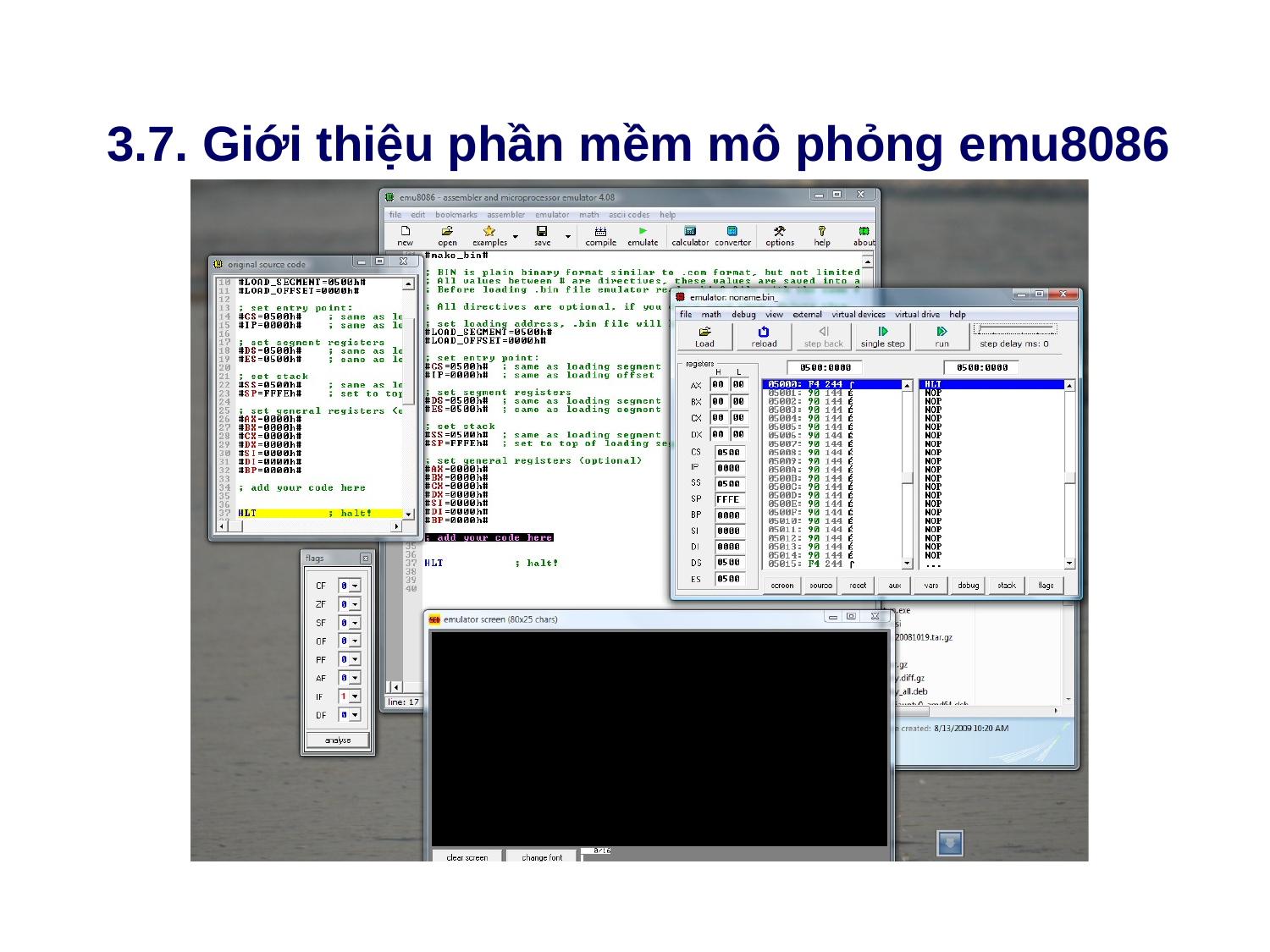

# 3.7. Giới thiệu phần mềm mô phỏng emu8086